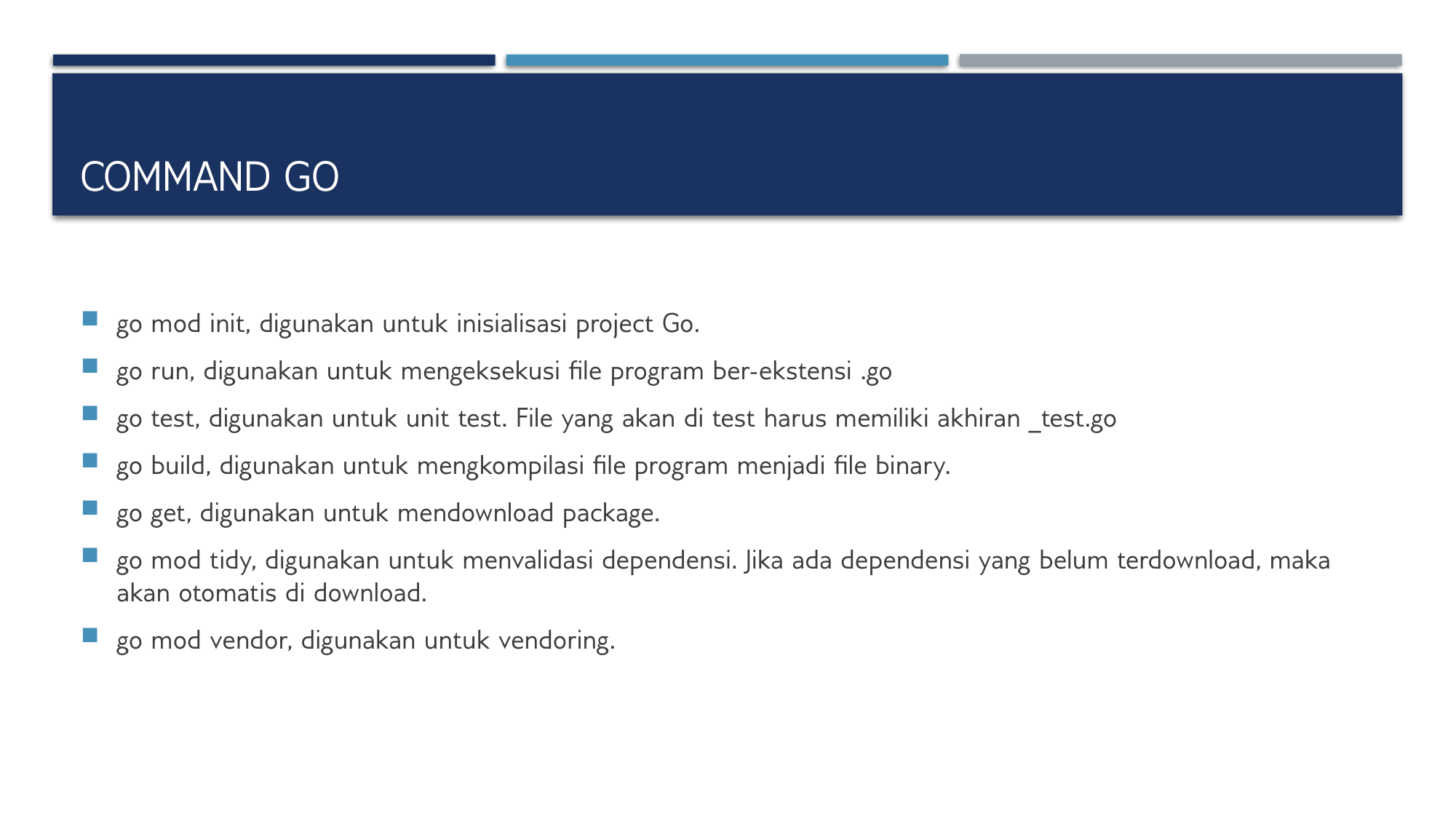

# Command GO
go mod init, digunakan untuk inisialisasi project Go.
go run, digunakan untuk mengeksekusi file program ber-ekstensi .go
go test, digunakan untuk unit test. File yang akan di test harus memiliki akhiran _test.go
go build, digunakan untuk mengkompilasi file program menjadi file binary.
go get, digunakan untuk mendownload package.
go mod tidy, digunakan untuk menvalidasi dependensi. Jika ada dependensi yang belum terdownload, maka akan otomatis di download.
go mod vendor, digunakan untuk vendoring.